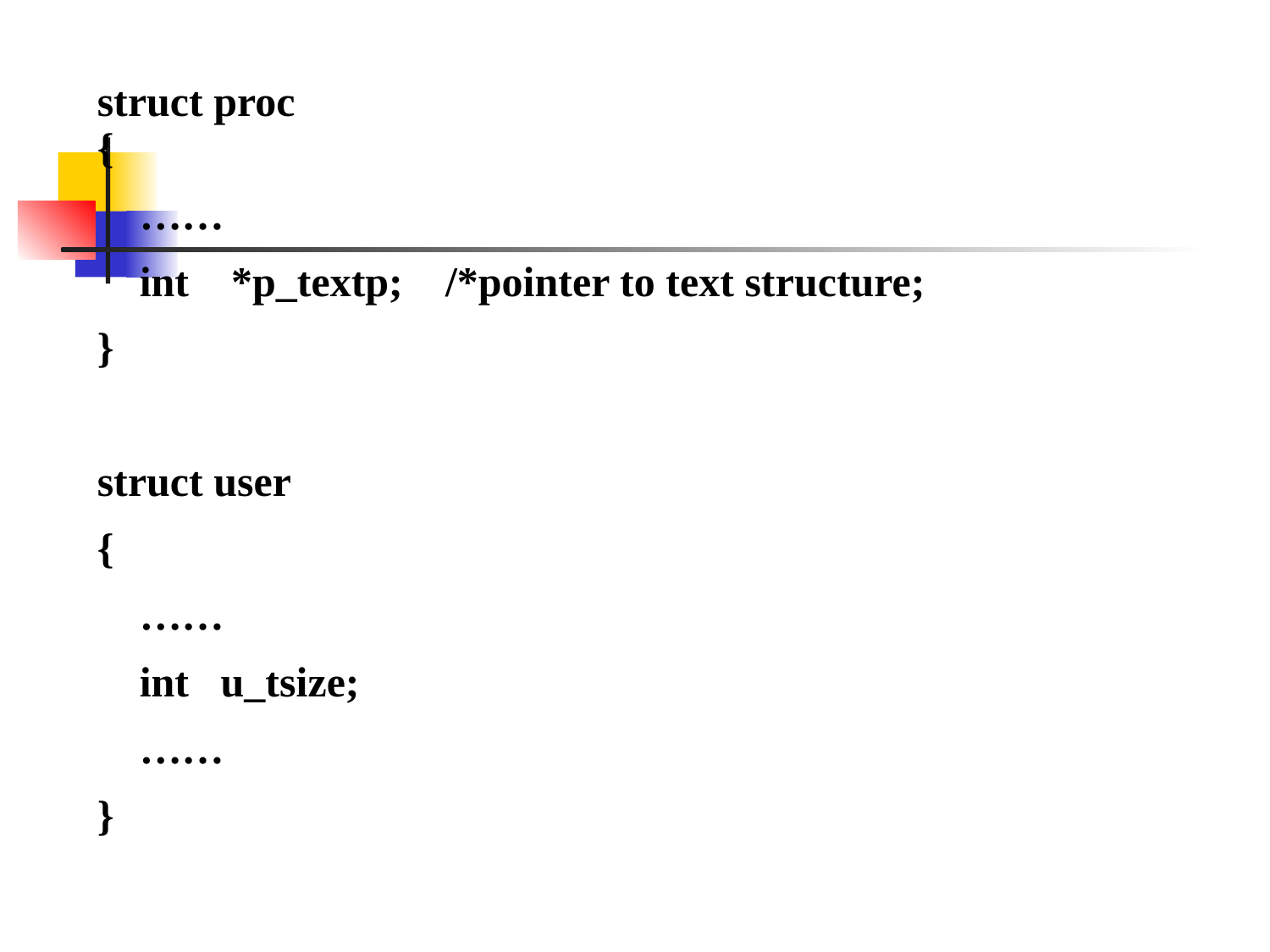

struct proc
{
    ……
    int    *p_textp;    /*pointer to text structure;
}

struct user
{
    ……
    int   u_tsize;
    ……
}